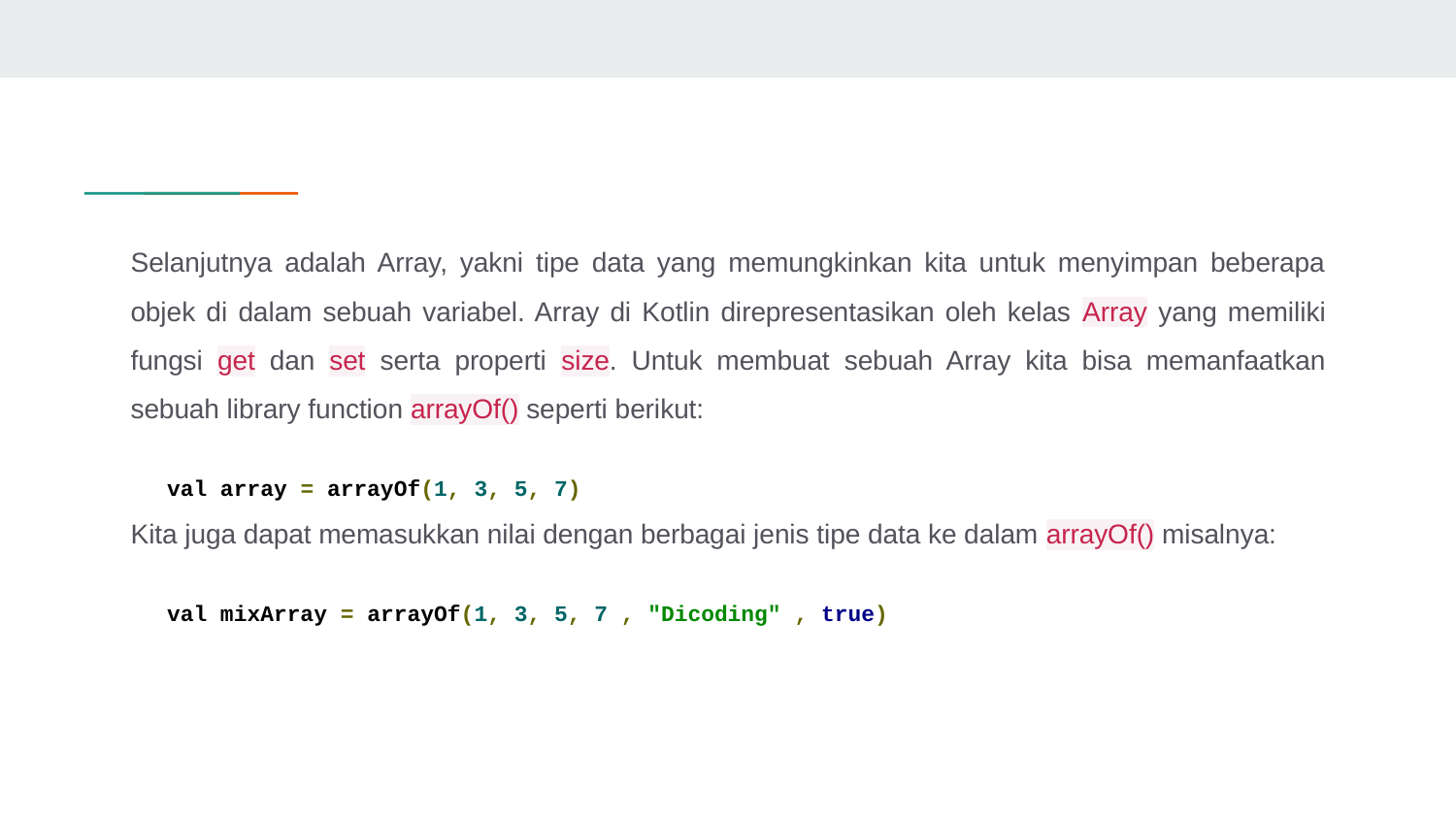

Selanjutnya adalah Array, yakni tipe data yang memungkinkan kita untuk menyimpan beberapa objek di dalam sebuah variabel. Array di Kotlin direpresentasikan oleh kelas Array yang memiliki fungsi get dan set serta properti size. Untuk membuat sebuah Array kita bisa memanfaatkan sebuah library function arrayOf() seperti berikut:
val array = arrayOf(1, 3, 5, 7)
Kita juga dapat memasukkan nilai dengan berbagai jenis tipe data ke dalam arrayOf() misalnya:
val mixArray = arrayOf(1, 3, 5, 7 , "Dicoding" , true)